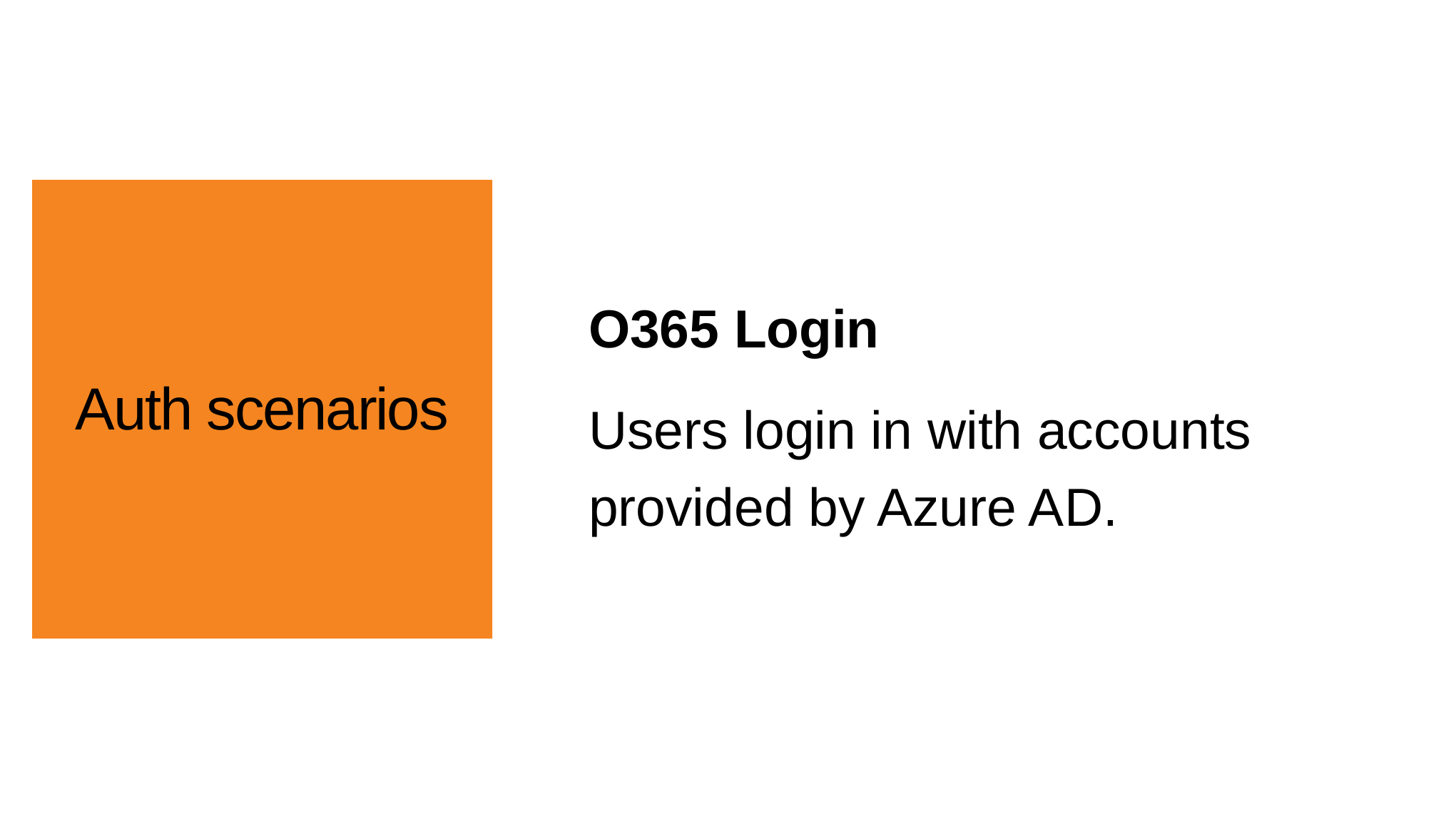

# Auth scenarios
O365 Login
Users login in with accounts provided by Azure AD.